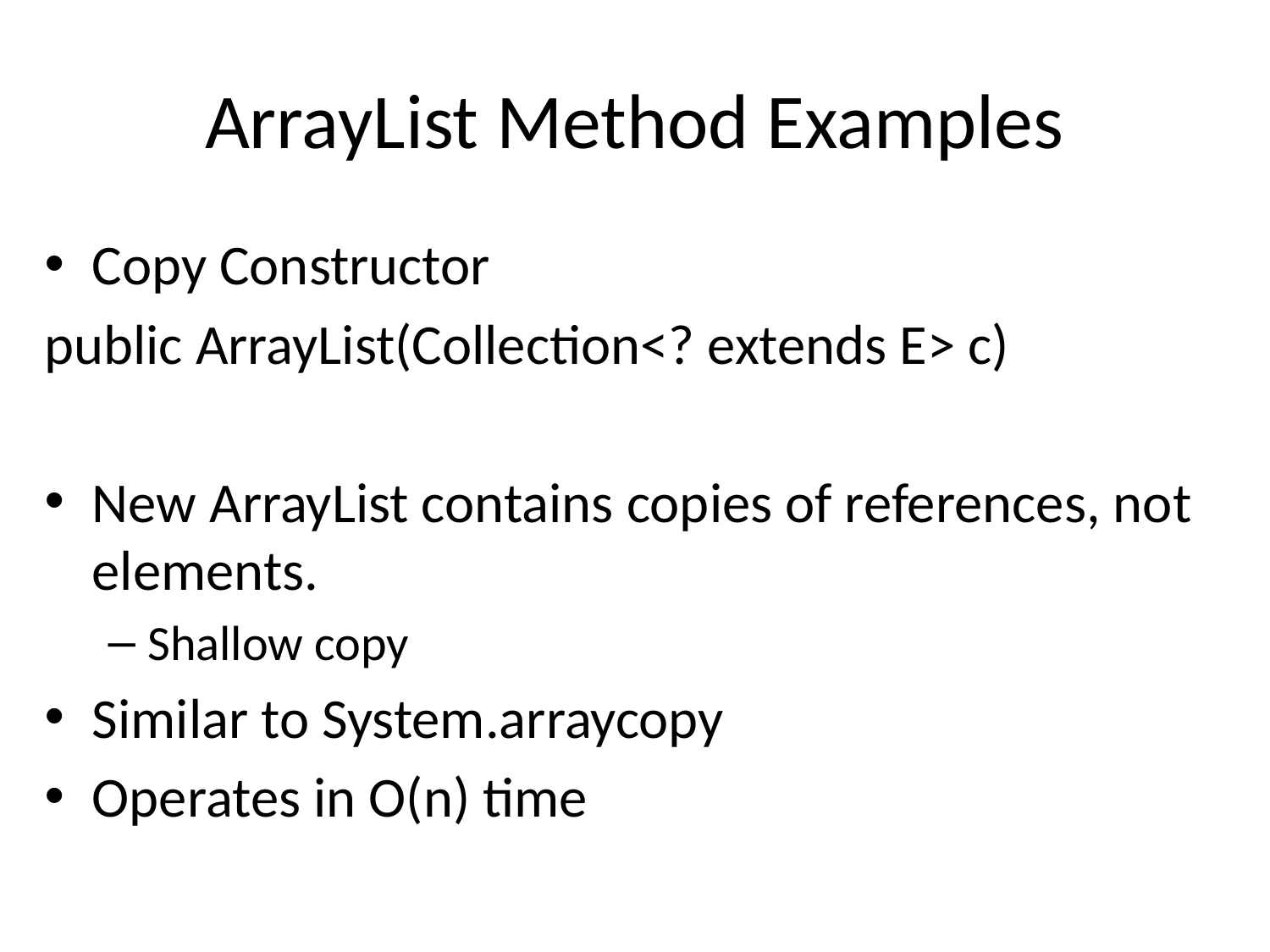

# ArrayList Method Examples
Copy Constructor
public ArrayList(Collection<? extends E> c)

New ArrayList contains copies of references, not elements.
Shallow copy
Similar to System.arraycopy
Operates in O(n) time